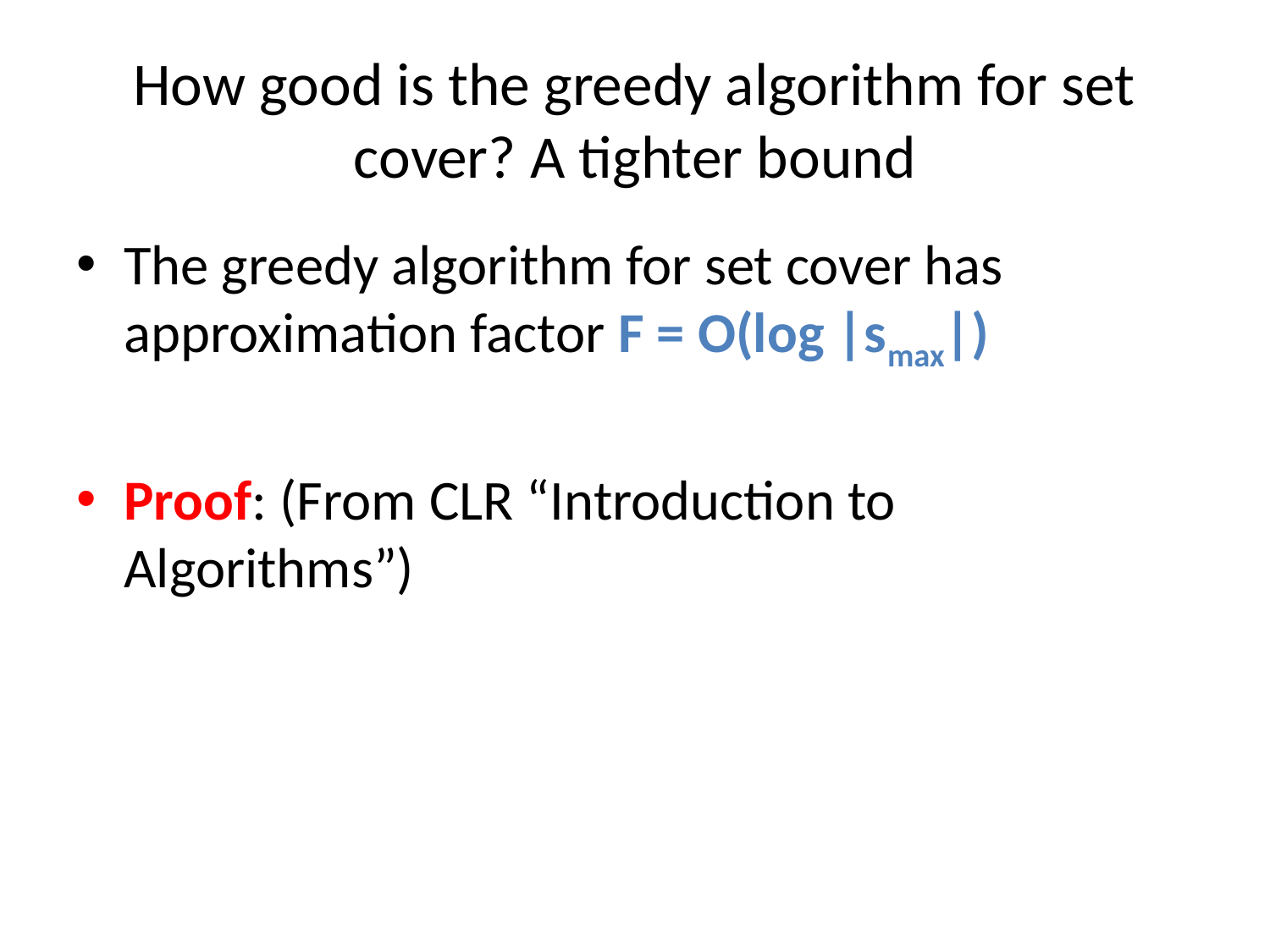

# How good is the greedy algorithm for set cover? A tighter bound
The greedy algorithm for set cover has approximation factor F = O(log |smax|)

Proof: (From CLR “Introduction to Algorithms”)